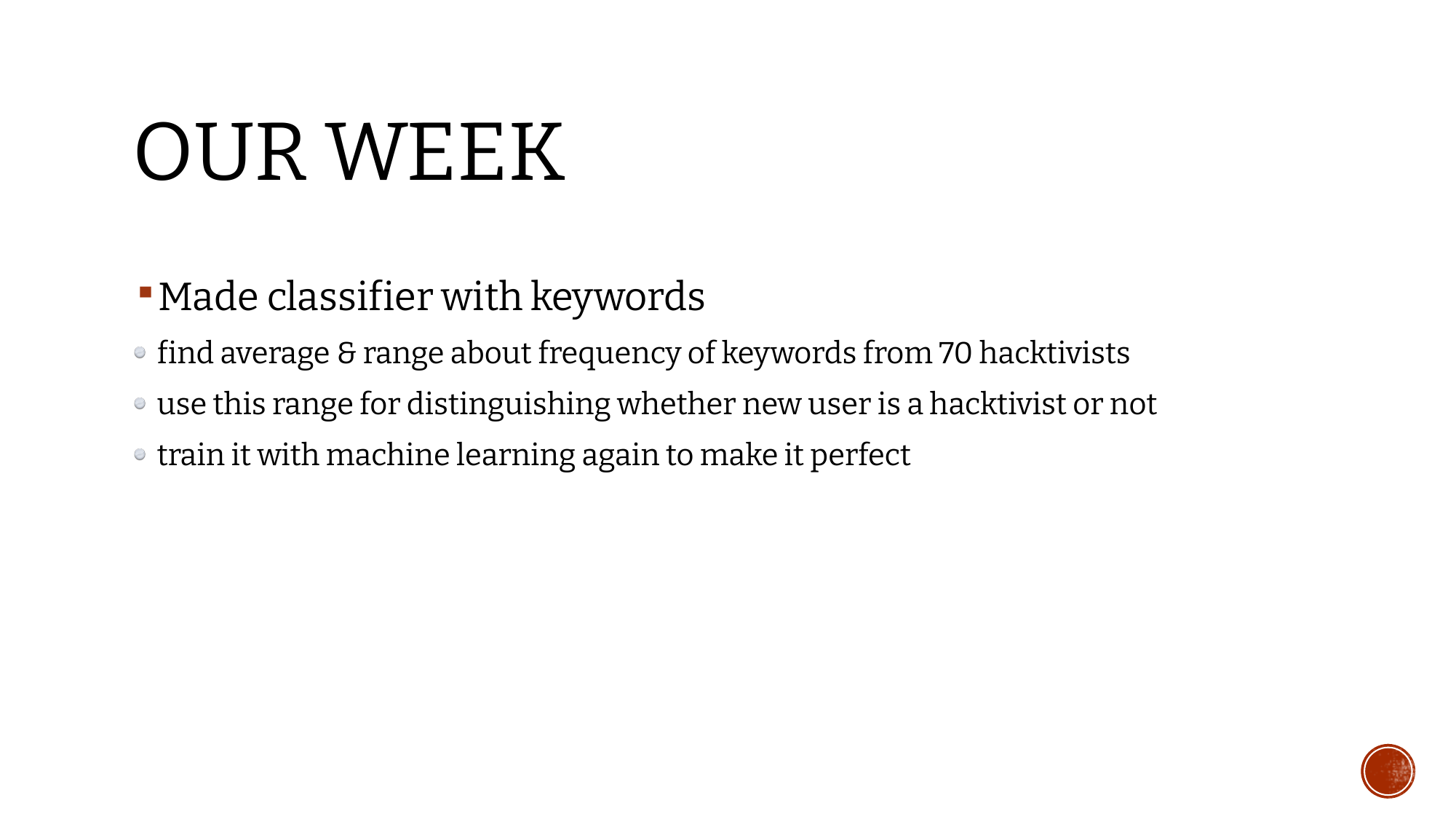

# OUR WEEK

Made classifier with keywords
find average & range about frequency of keywords from 70 hacktivists
use this range for distinguishing whether new user is a hacktivist or not
train it with machine learning again to make it perfect